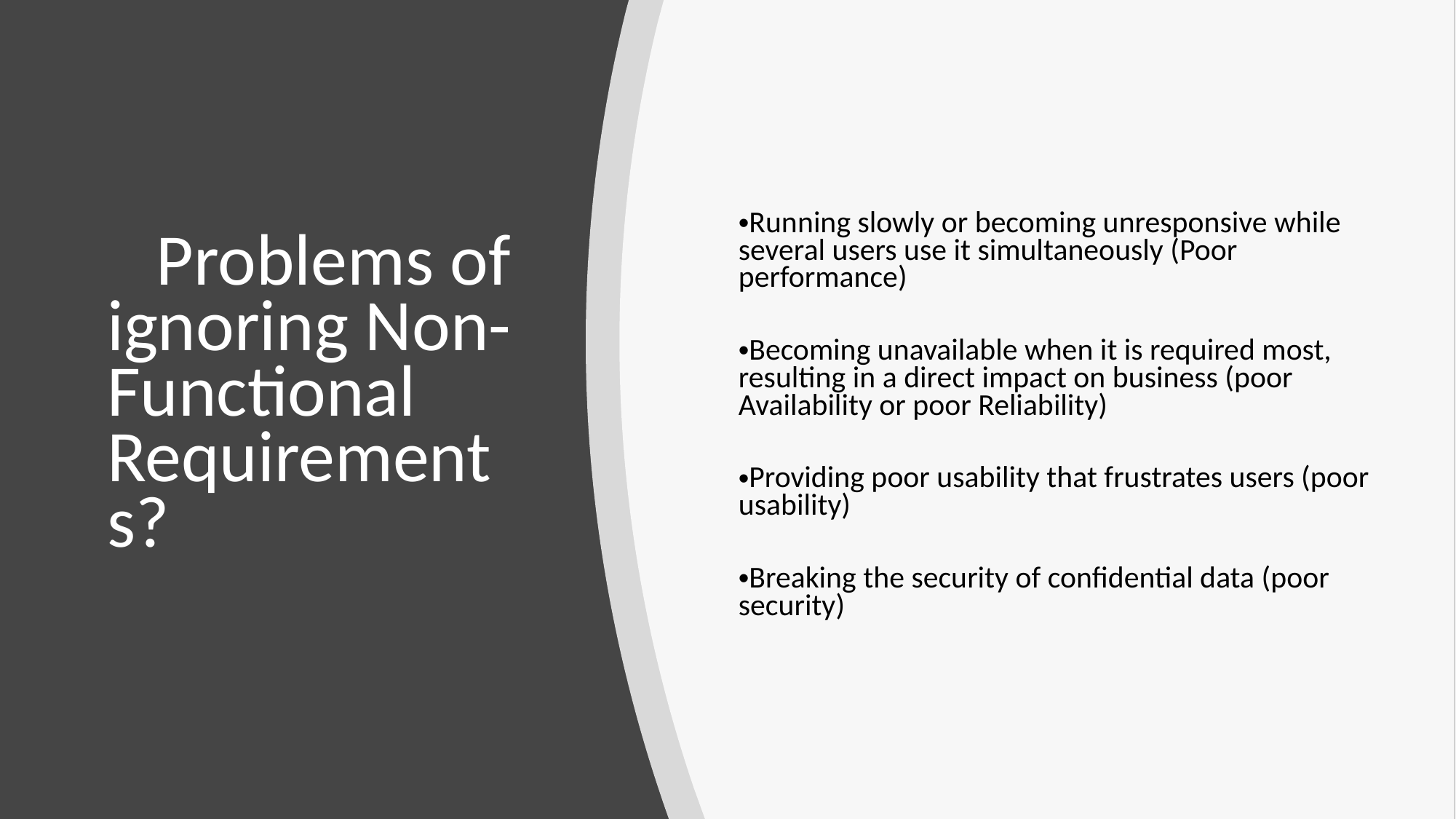

Running slowly or becoming unresponsive while several users use it simultaneously (Poor performance)

Becoming unavailable when it is required most, resulting in a direct impact on business (poor Availability or poor Reliability)

Providing poor usability that frustrates users (poor usability)

Breaking the security of confidential data (poor security)

   Problems of ignoring Non-Functional Requirements?